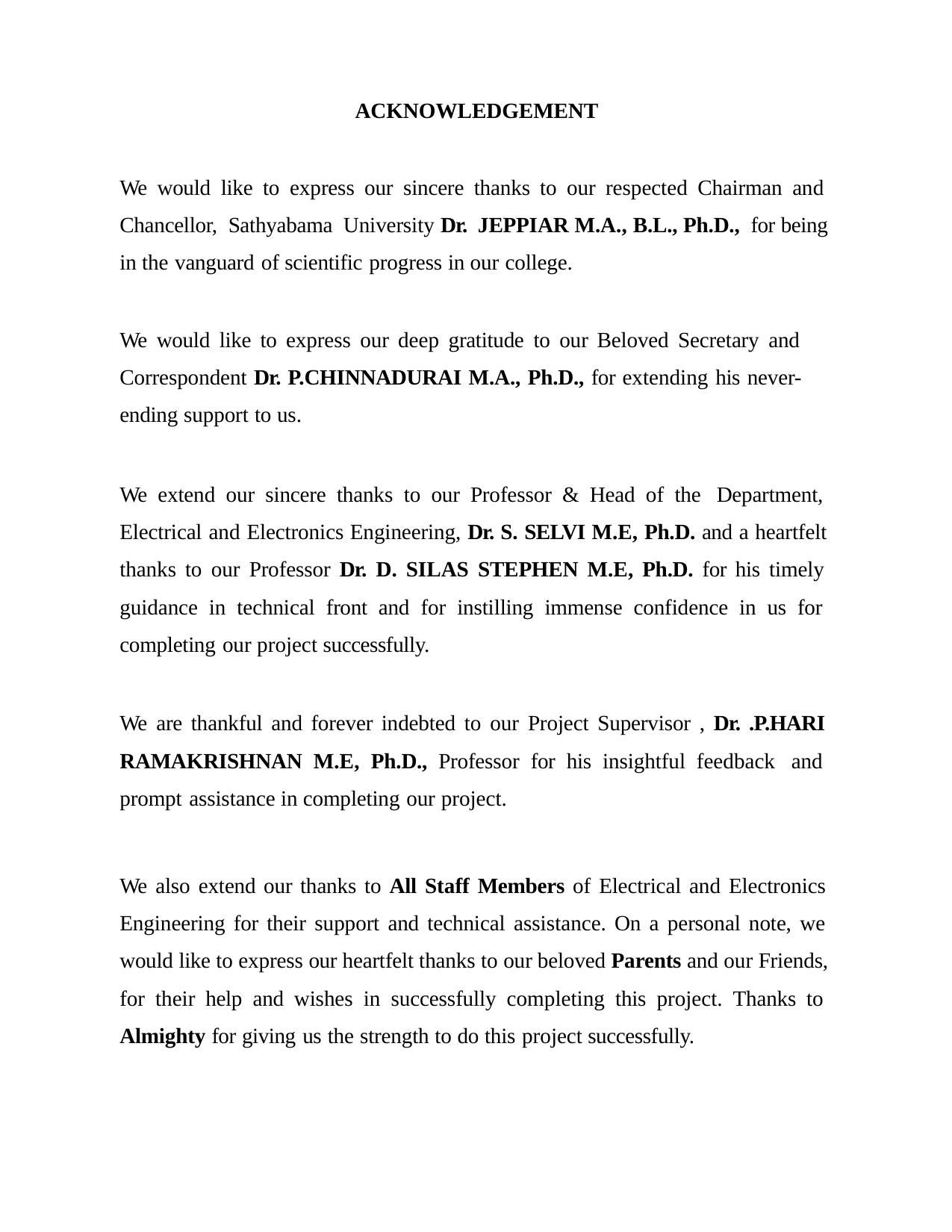

ACKNOWLEDGEMENT

We would like to express our sincere thanks to our respected Chairman and  Chancellor, Sathyabama University Dr. JEPPIAR M.A., B.L., Ph.D., for being  in the vanguard of scientific progress in our college.

We would like to express our deep gratitude to our Beloved Secretary and  Correspondent Dr. P.CHINNADURAI M.A., Ph.D., for extending his never-  ending support to us.

We extend our sincere thanks to our Professor & Head of the Department,  Electrical and Electronics Engineering, Dr. S. SELVI M.E, Ph.D. and a heartfelt  thanks to our Professor Dr. D. SILAS STEPHEN M.E, Ph.D. for his timely  guidance in technical front and for instilling immense confidence in us for  completing our project successfully.

We are thankful and forever indebted to our Project Supervisor , Dr. .P.HARI  RAMAKRISHNAN M.E, Ph.D., Professor for his insightful feedback and  prompt assistance in completing our project.
We also extend our thanks to All Staff Members of Electrical and Electronics  Engineering for their support and technical assistance. On a personal note, we  would like to express our heartfelt thanks to our beloved Parents and our Friends,  for their help and wishes in successfully completing this project. Thanks to  Almighty for giving us the strength to do this project successfully.